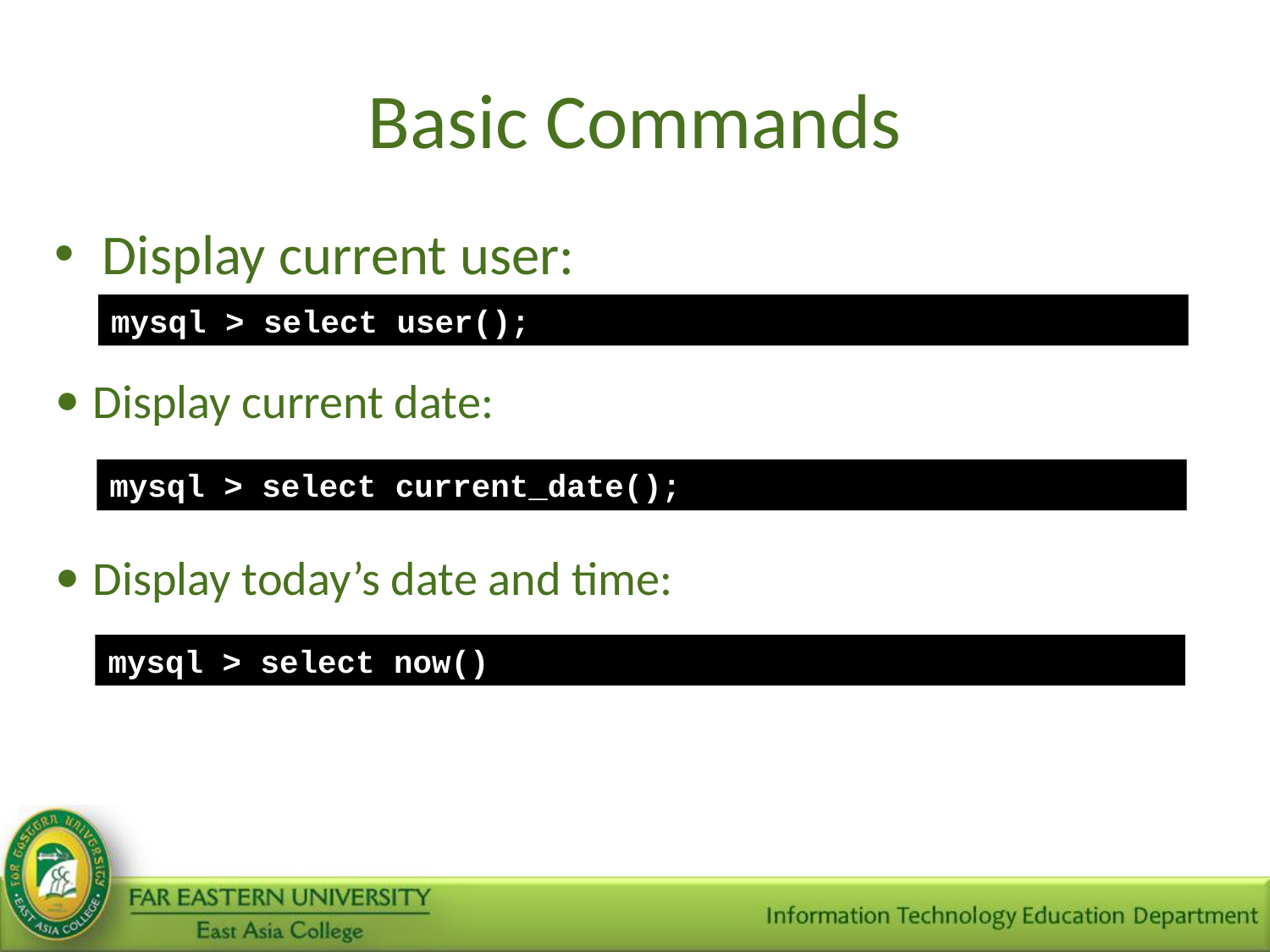

# Basic Commands
Display current user:
mysql > select user();
Display current date:
mysql > select current_date();
Display today’s date and time:
mysql > select now()